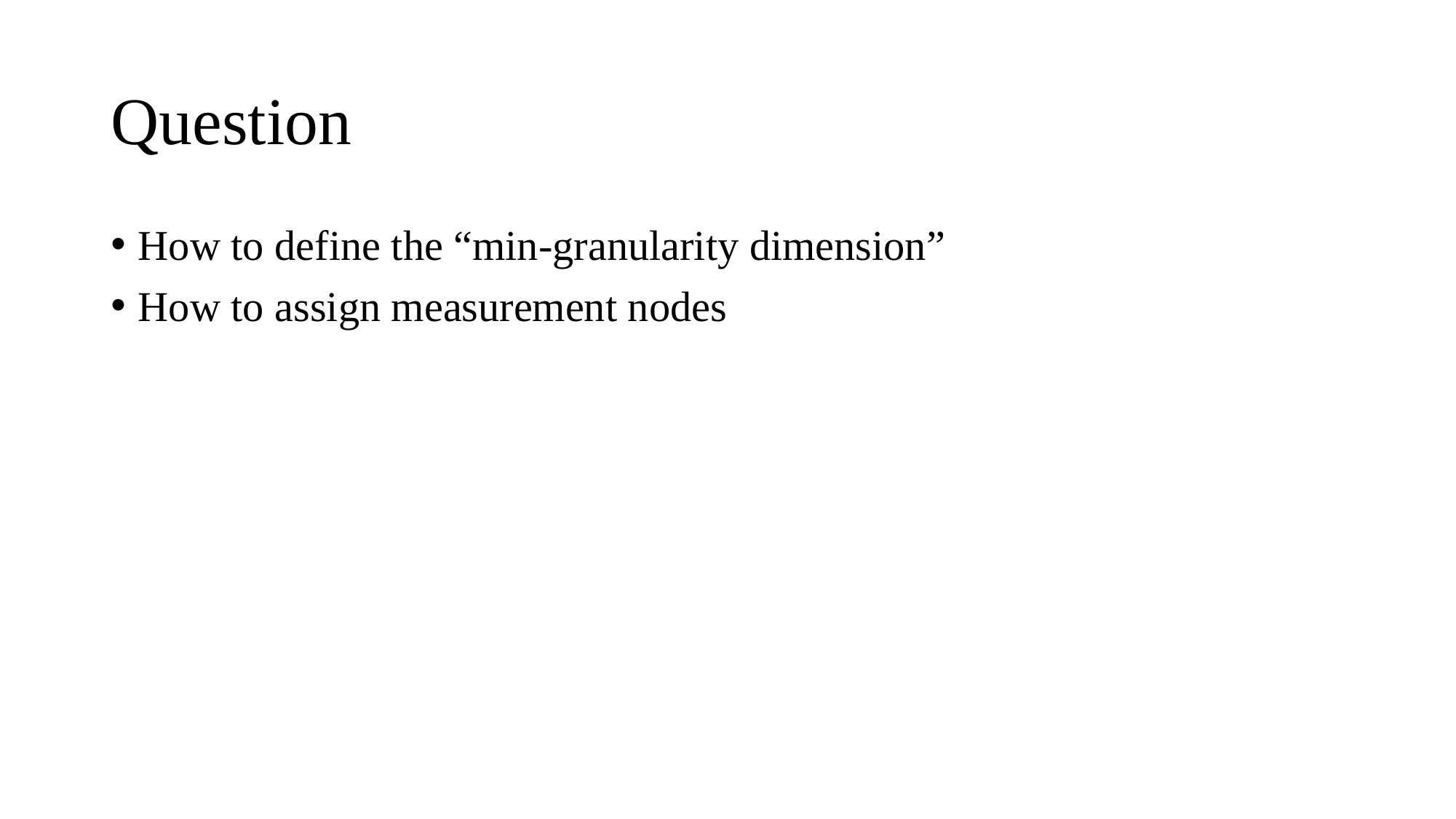

# Question
How to define the “min-granularity dimension”
How to assign measurement nodes